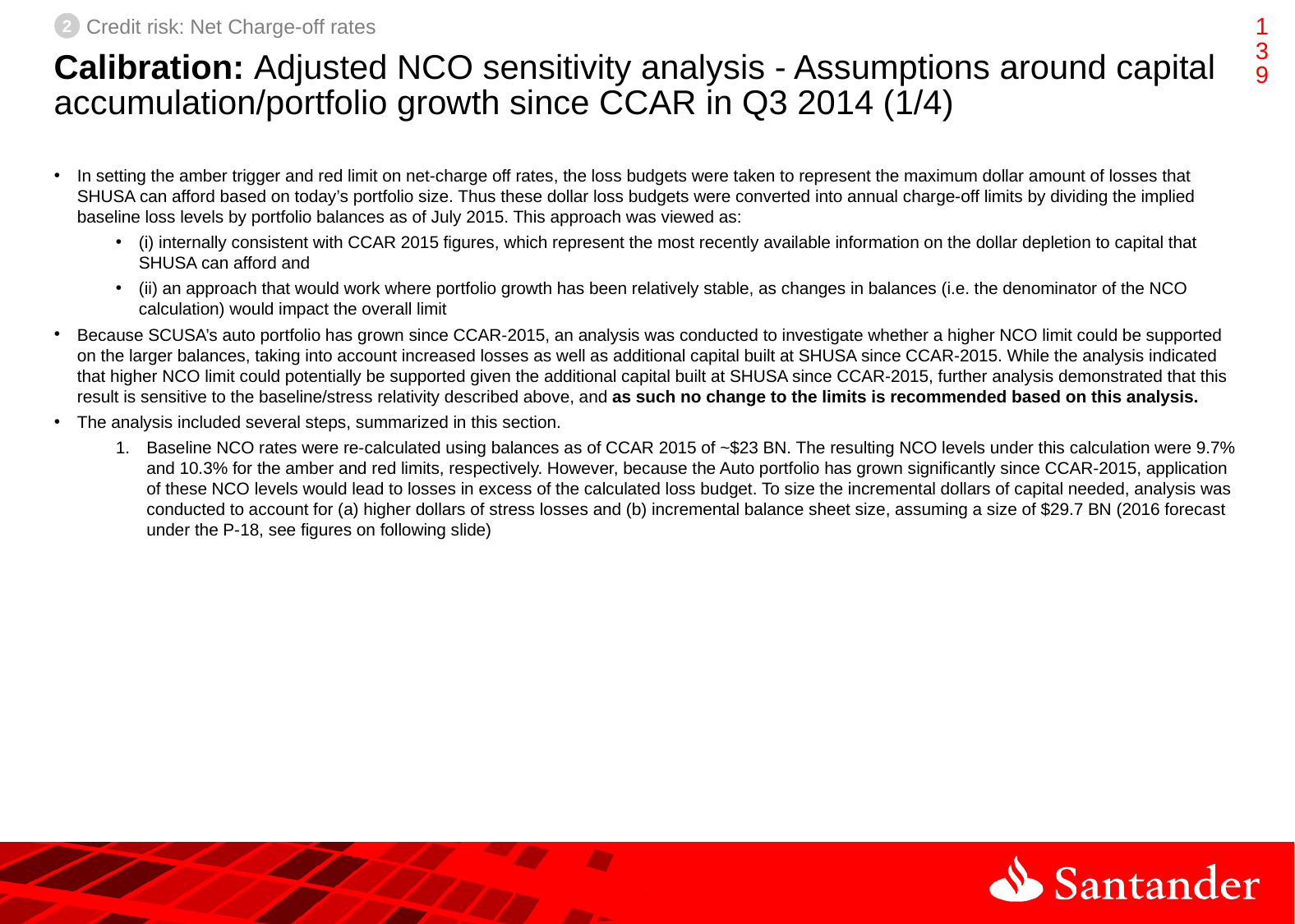

139
2
Credit risk: Net Charge-off rates
# Calibration: Adjusted NCO sensitivity analysis - Assumptions around capital accumulation/portfolio growth since CCAR in Q3 2014 (1/4)
In setting the amber trigger and red limit on net-charge off rates, the loss budgets were taken to represent the maximum dollar amount of losses that SHUSA can afford based on today’s portfolio size. Thus these dollar loss budgets were converted into annual charge-off limits by dividing the implied baseline loss levels by portfolio balances as of July 2015. This approach was viewed as:
(i) internally consistent with CCAR 2015 figures, which represent the most recently available information on the dollar depletion to capital that SHUSA can afford and
(ii) an approach that would work where portfolio growth has been relatively stable, as changes in balances (i.e. the denominator of the NCO calculation) would impact the overall limit
Because SCUSA’s auto portfolio has grown since CCAR-2015, an analysis was conducted to investigate whether a higher NCO limit could be supported on the larger balances, taking into account increased losses as well as additional capital built at SHUSA since CCAR-2015. While the analysis indicated that higher NCO limit could potentially be supported given the additional capital built at SHUSA since CCAR-2015, further analysis demonstrated that this result is sensitive to the baseline/stress relativity described above, and as such no change to the limits is recommended based on this analysis.
The analysis included several steps, summarized in this section.
Baseline NCO rates were re-calculated using balances as of CCAR 2015 of ~$23 BN. The resulting NCO levels under this calculation were 9.7% and 10.3% for the amber and red limits, respectively. However, because the Auto portfolio has grown significantly since CCAR-2015, application of these NCO levels would lead to losses in excess of the calculated loss budget. To size the incremental dollars of capital needed, analysis was conducted to account for (a) higher dollars of stress losses and (b) incremental balance sheet size, assuming a size of $29.7 BN (2016 forecast under the P-18, see figures on following slide)